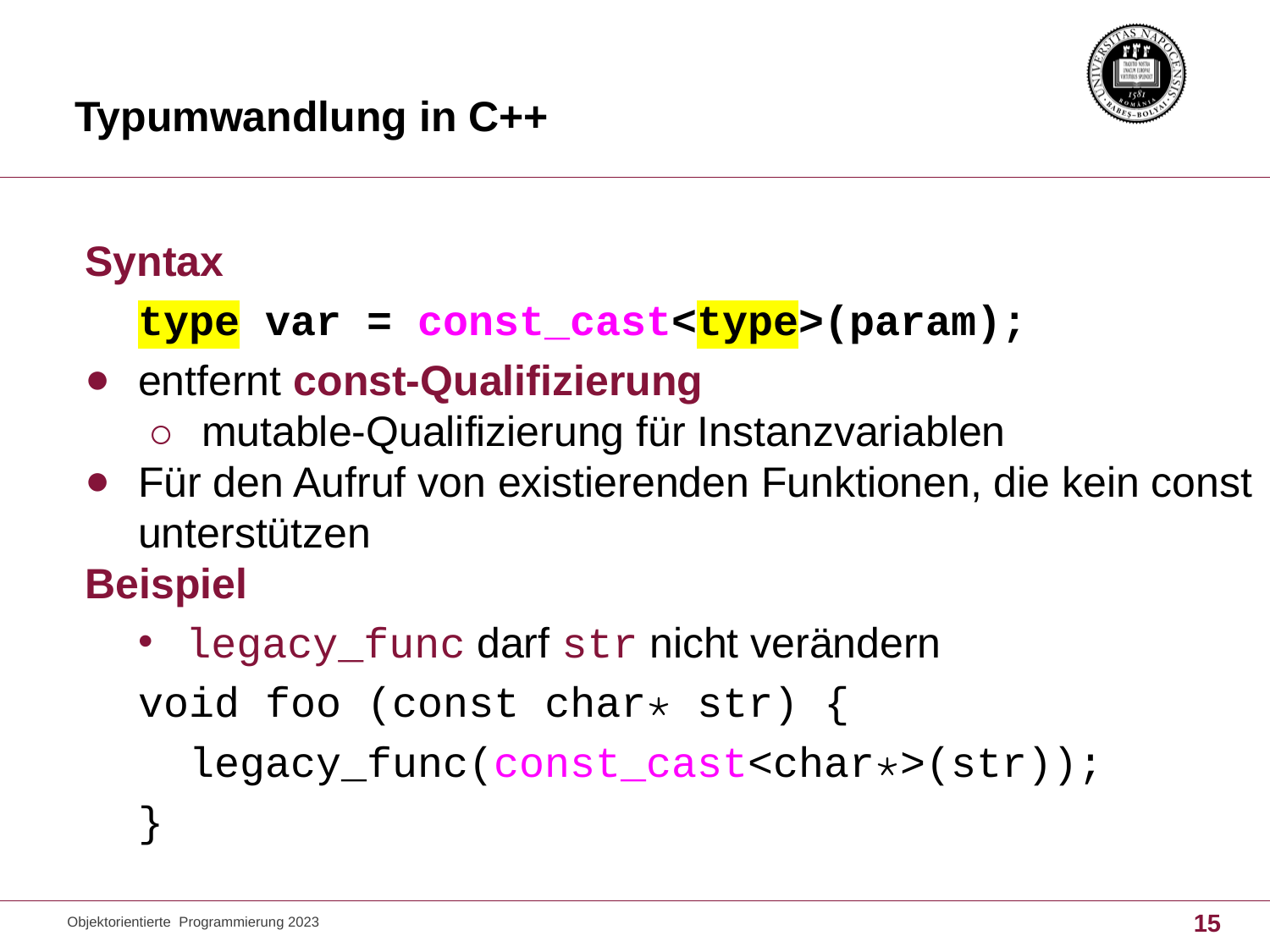

# Typumwandlung in C++
Syntax
type var = const_cast<type>(param);
entfernt const-Qualifizierung
mutable-Qualifizierung für Instanzvariablen
Für den Aufruf von existierenden Funktionen, die kein const unterstützen
Beispiel
legacy_func darf str nicht verändern
void foo (const char∗ str) {
  legacy_func(const_cast<char∗>(str));
}
Objektorientierte  Programmierung 2023
15